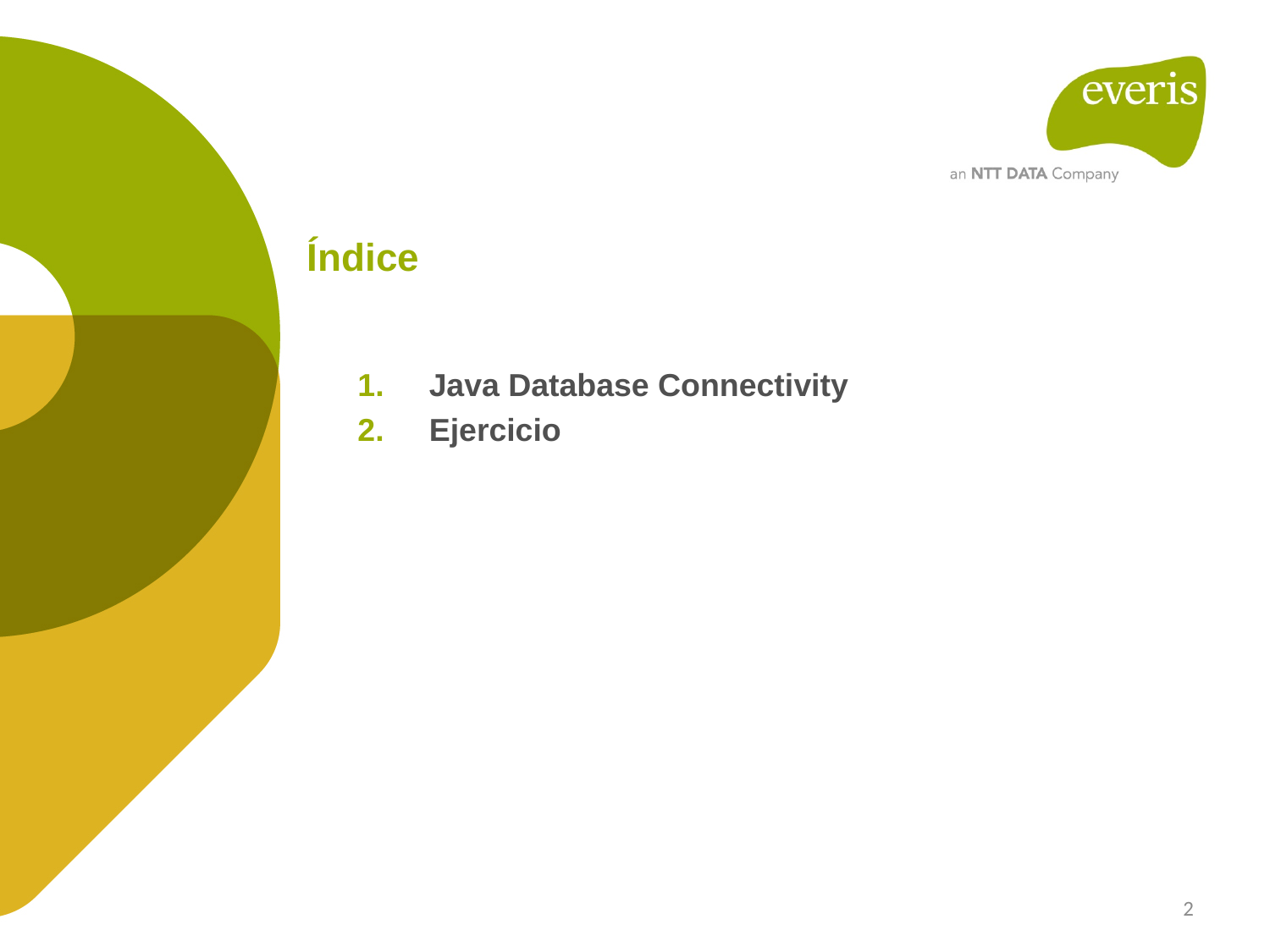

# Índice
Java Database Connectivity
Ejercicio
2